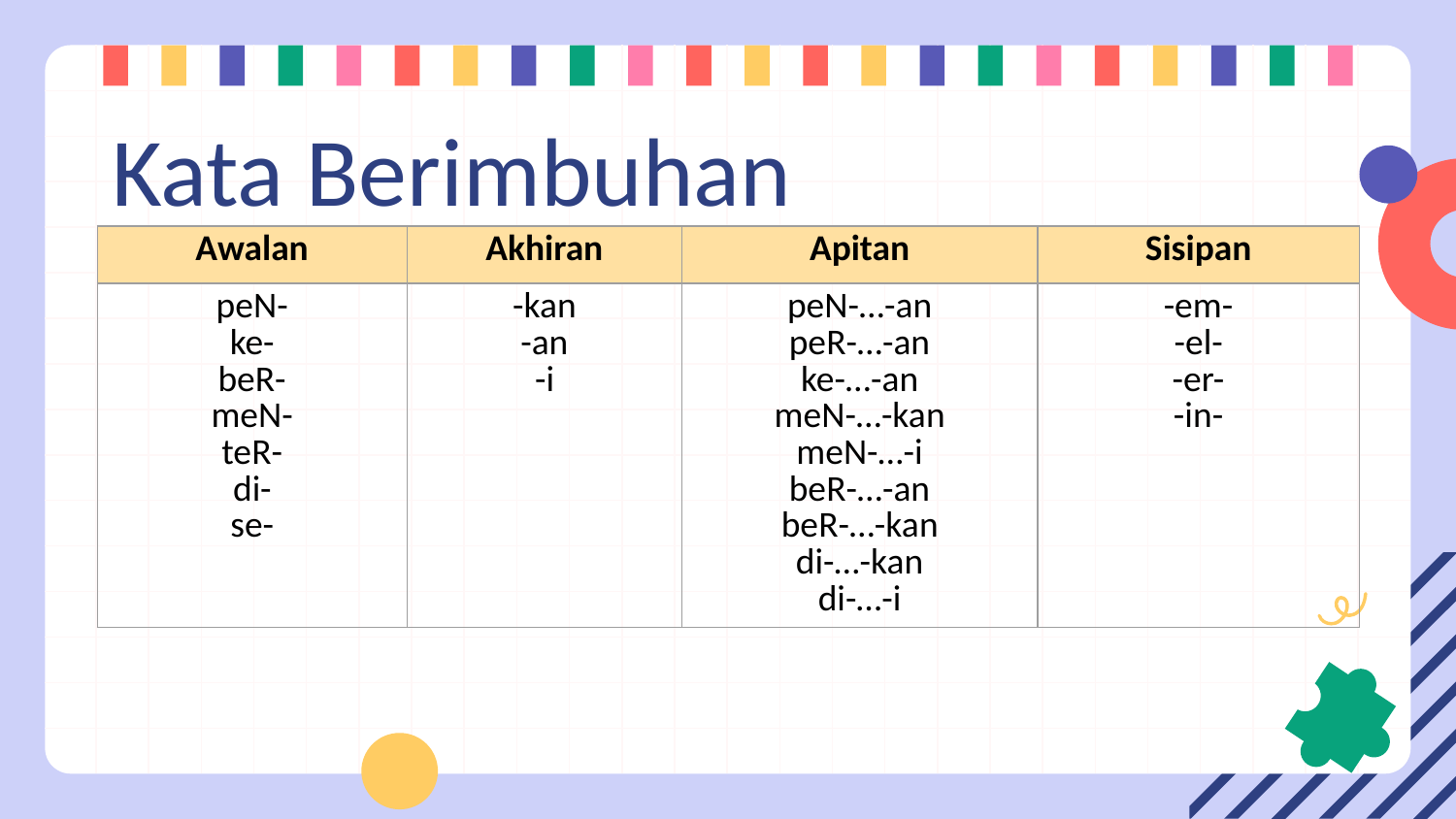

# Kata Berimbuhan

| Awalan | Akhiran | Apitan | Sisipan |
| --- | --- | --- | --- |
| peN- ke- beR- meN- teR- di- se- | -kan -an -i | peN-…-an peR-…-an ke-…-an meN-…-kan meN-…-i beR-…-an beR-…-kan di-…-kan di-…-i | -em- -el- -er- -in- |